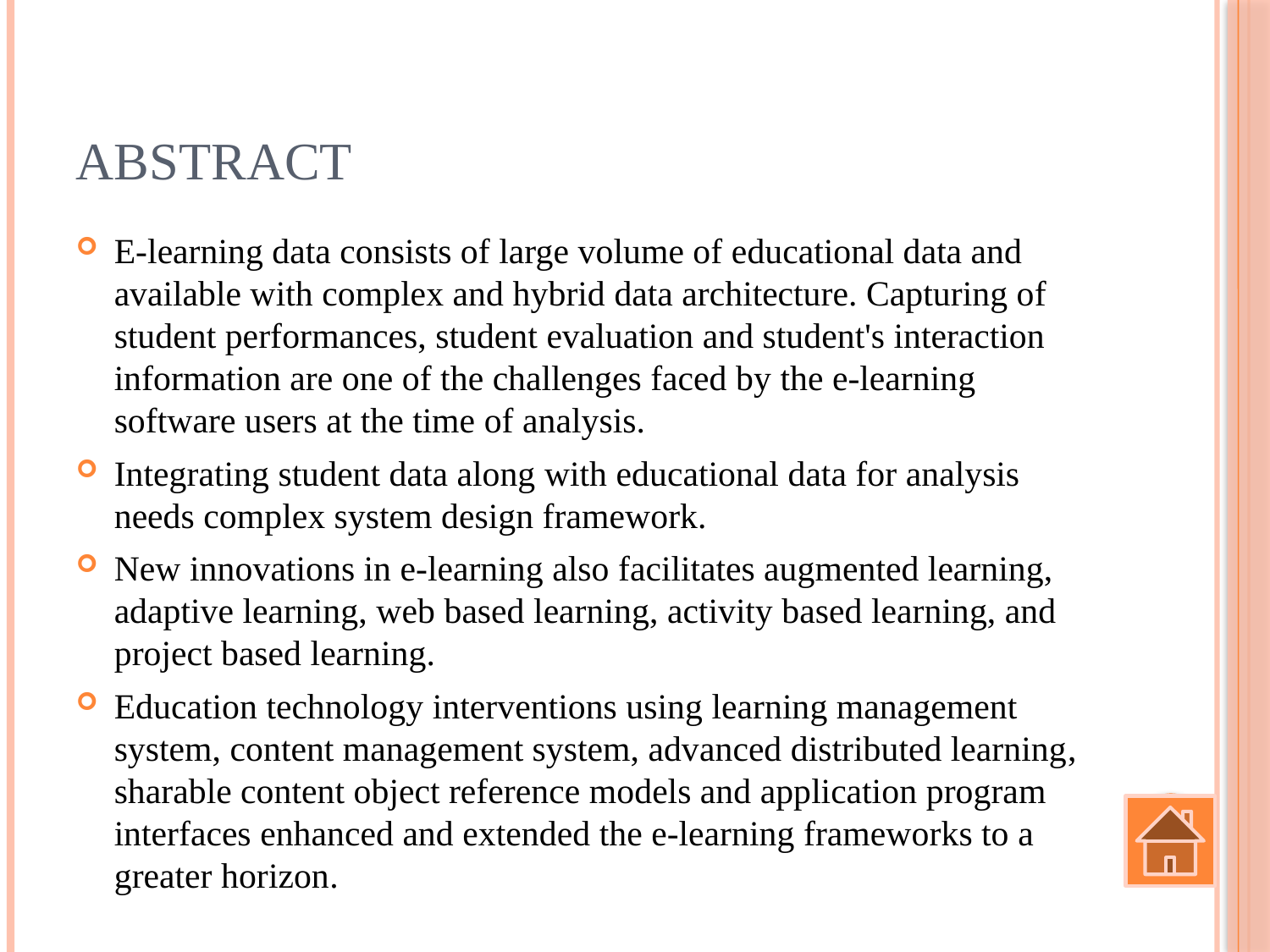

# Abstract
E-learning data consists of large volume of educational data and available with complex and hybrid data architecture. Capturing of student performances, student evaluation and student's interaction information are one of the challenges faced by the e-learning software users at the time of analysis.
Integrating student data along with educational data for analysis needs complex system design framework.
New innovations in e-learning also facilitates augmented learning, adaptive learning, web based learning, activity based learning, and project based learning.
Education technology interventions using learning management system, content management system, advanced distributed learning, sharable content object reference models and application program interfaces enhanced and extended the e-learning frameworks to a greater horizon.